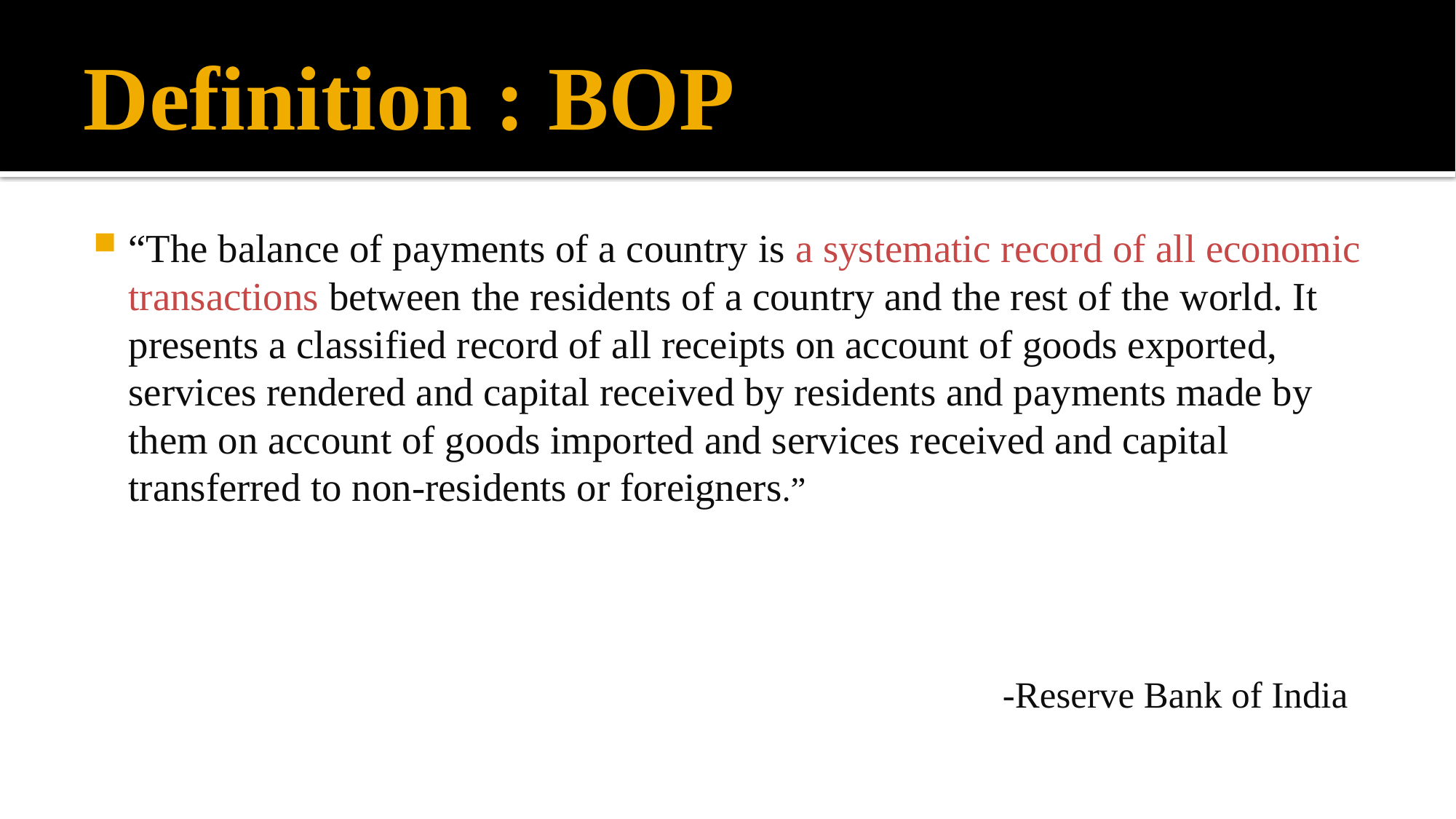

# Definition : BOP
“The balance of payments of a country is a systematic record of all economic transactions between the residents of a country and the rest of the world. It presents a classified record of all receipts on account of goods exported, services rendered and capital received by residents and payments made by them on account of goods imported and services received and capital transferred to non-residents or foreigners.”

                                                                                                                                                    			-Reserve Bank of India